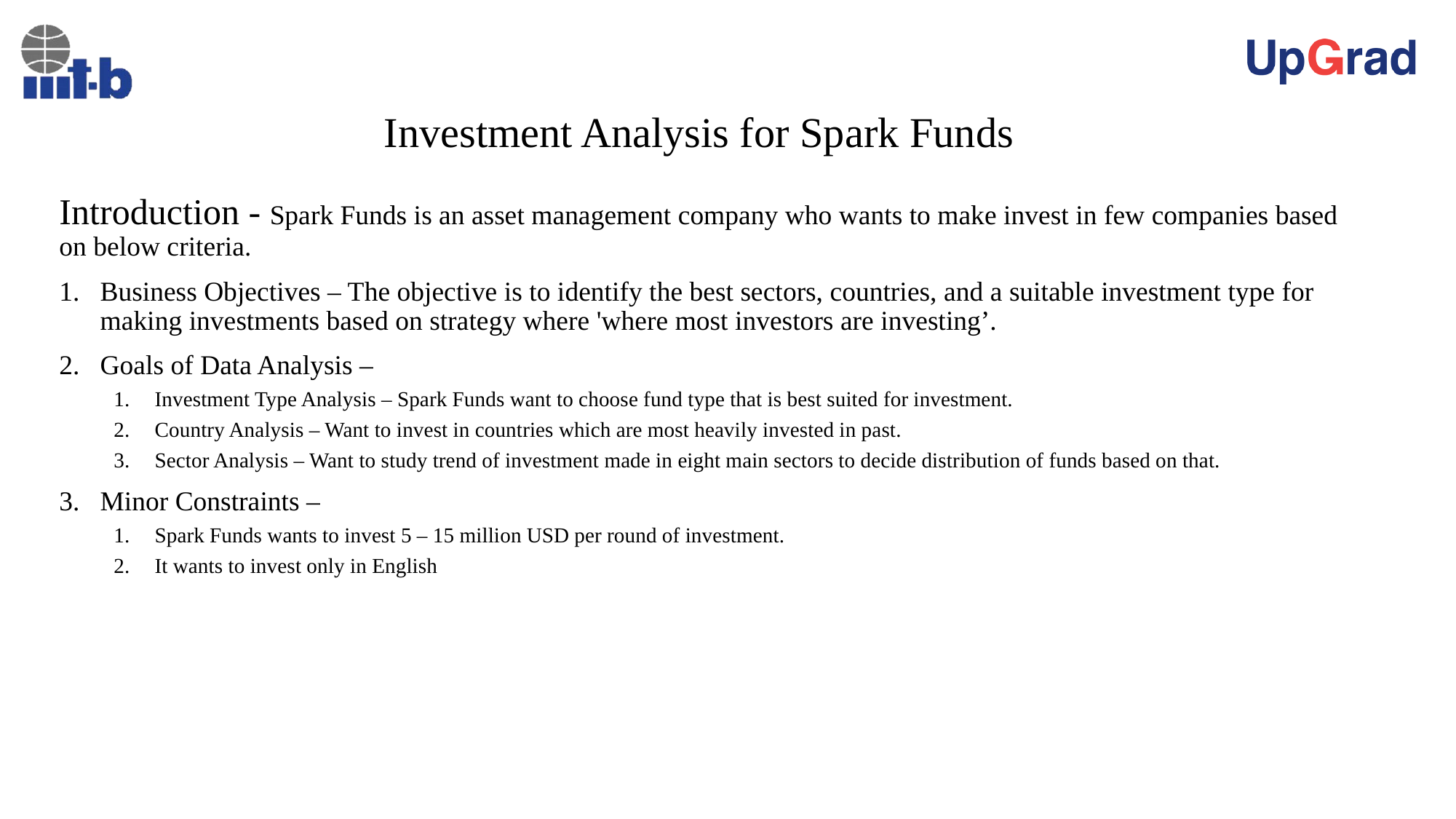

# Investment Analysis for Spark Funds
Introduction - Spark Funds is an asset management company who wants to make invest in few companies based on below criteria.
Business Objectives – The objective is to identify the best sectors, countries, and a suitable investment type for making investments based on strategy where 'where most investors are investing’.
Goals of Data Analysis –
Investment Type Analysis – Spark Funds want to choose fund type that is best suited for investment.
Country Analysis – Want to invest in countries which are most heavily invested in past.
Sector Analysis – Want to study trend of investment made in eight main sectors to decide distribution of funds based on that.
Minor Constraints –
Spark Funds wants to invest 5 – 15 million USD per round of investment.
It wants to invest only in English